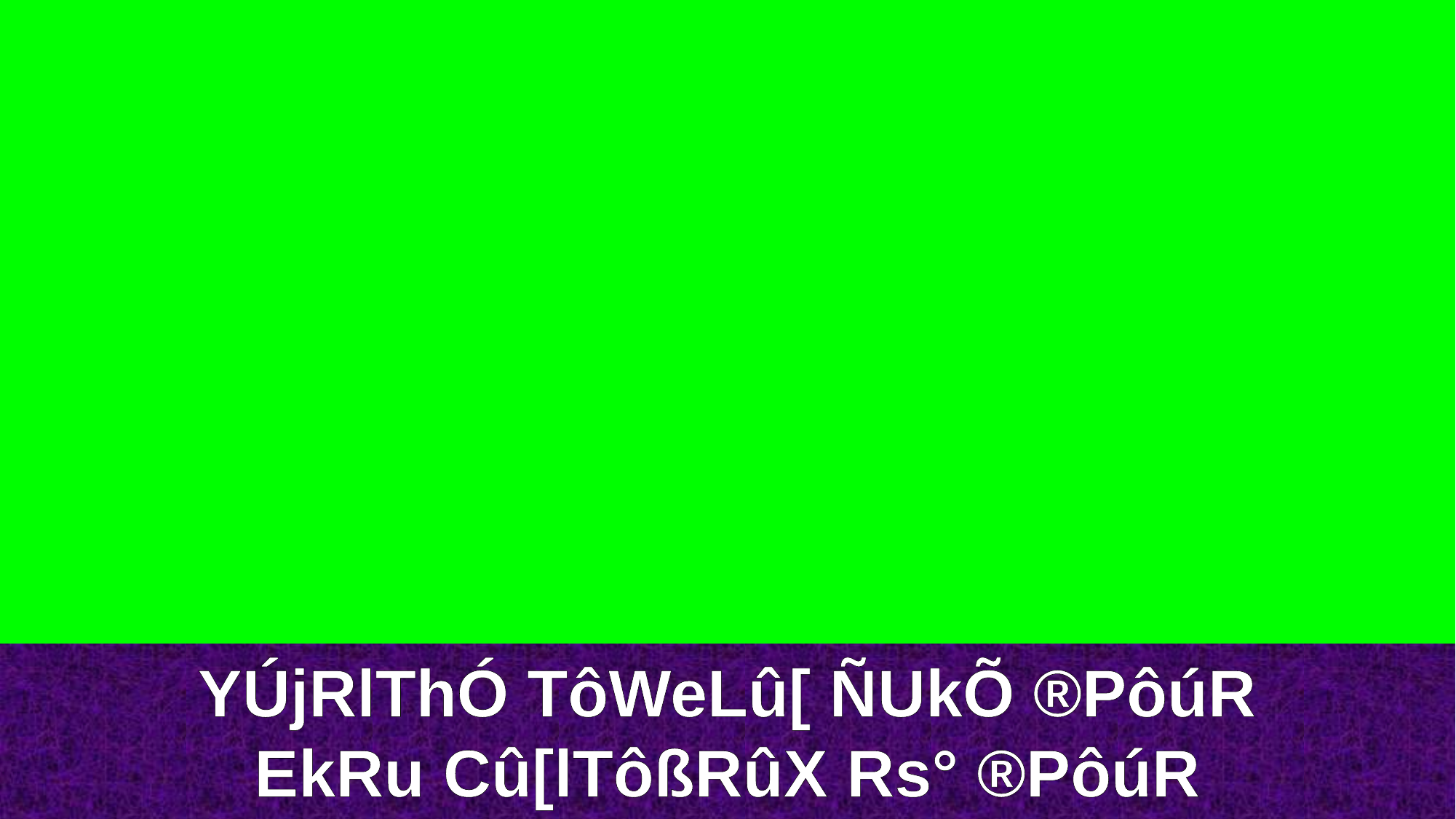

YÚjRlThÓ TôWeLû[ ÑUkÕ ®PôúR
EkRu Cû[lTôßRûX Rs° ®PôúR